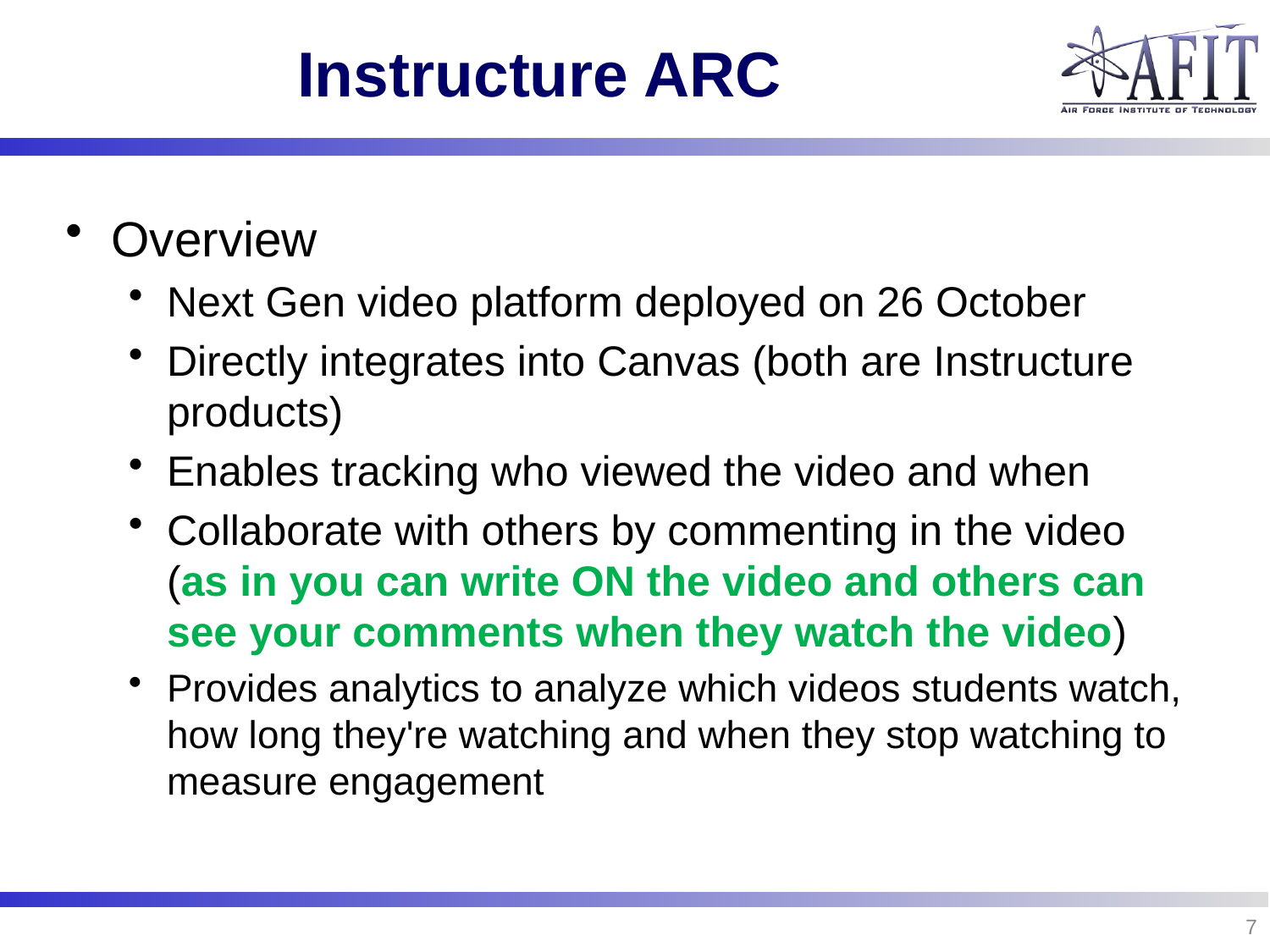

# Instructure ARC
Overview
Next Gen video platform deployed on 26 October
Directly integrates into Canvas (both are Instructure products)
Enables tracking who viewed the video and when
Collaborate with others by commenting in the video (as in you can write ON the video and others can see your comments when they watch the video)
Provides analytics to analyze which videos students watch, how long they're watching and when they stop watching to measure engagement
7